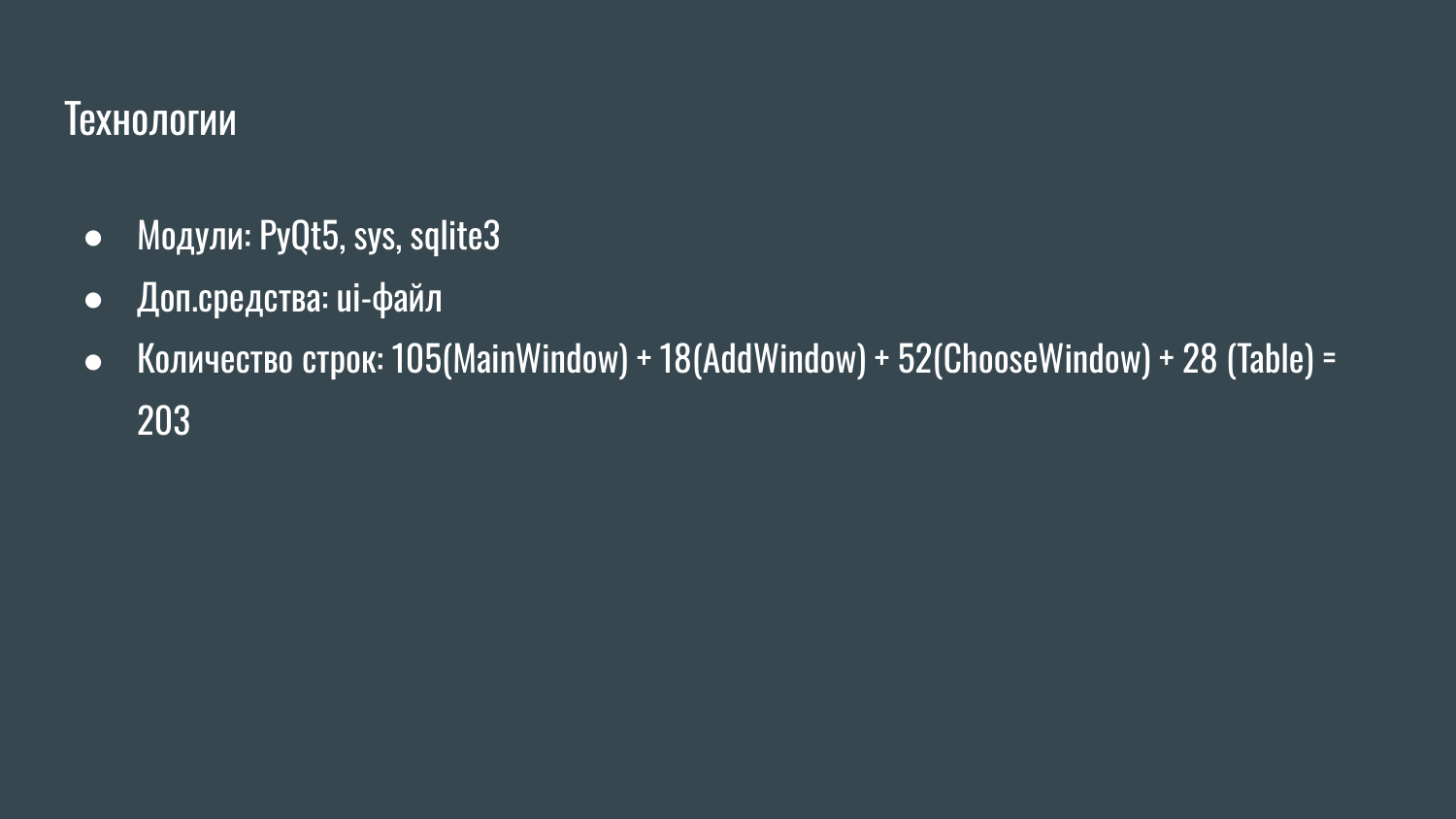

# Технологии
Модули: PyQt5, sys, sqlite3
Доп.средства: ui-файл
Количество строк: 105(MainWindow) + 18(AddWindow) + 52(ChooseWindow) + 28 (Table) = 203